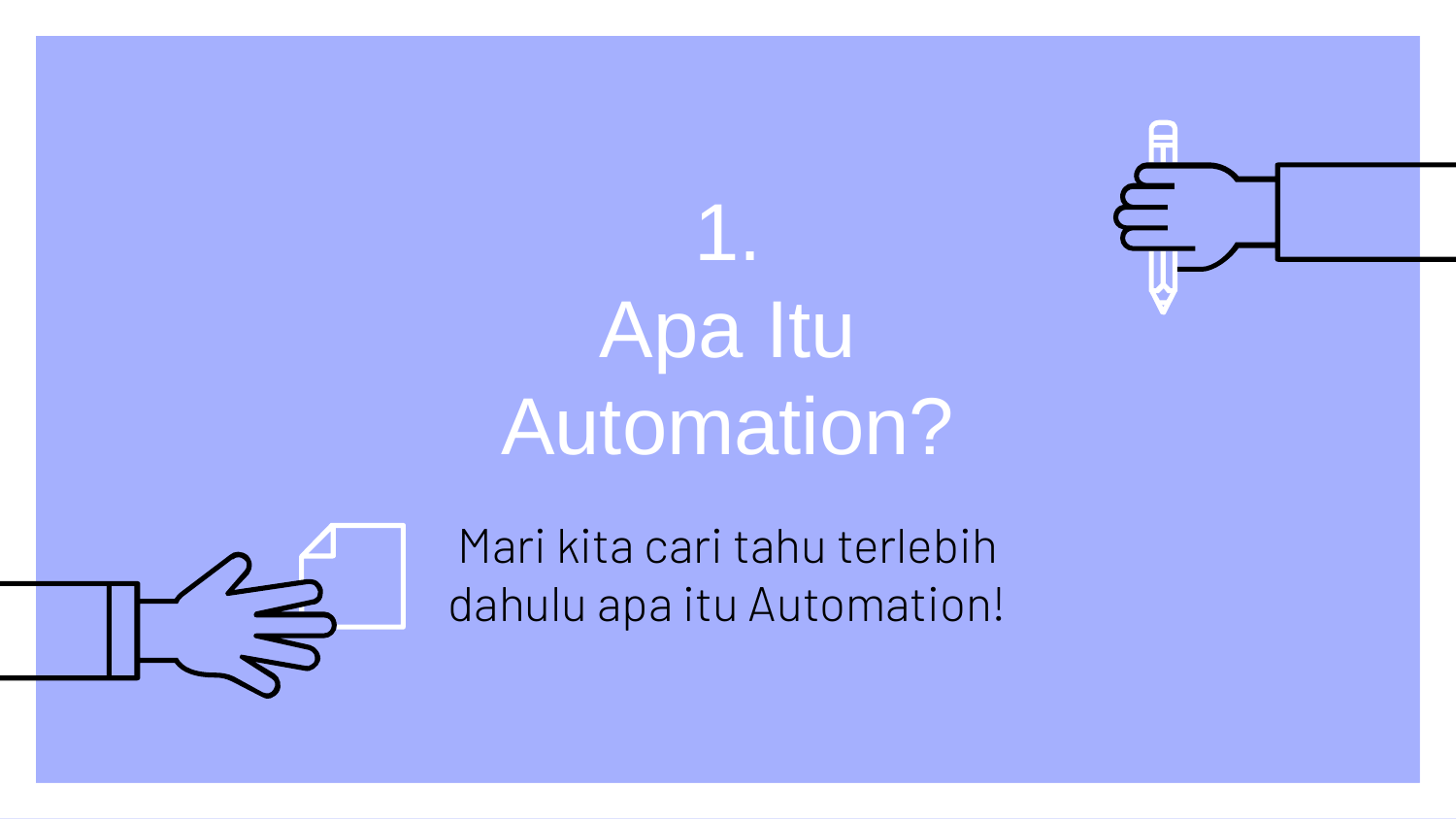

# 1.
Apa Itu Automation?
Mari kita cari tahu terlebih dahulu apa itu Automation!